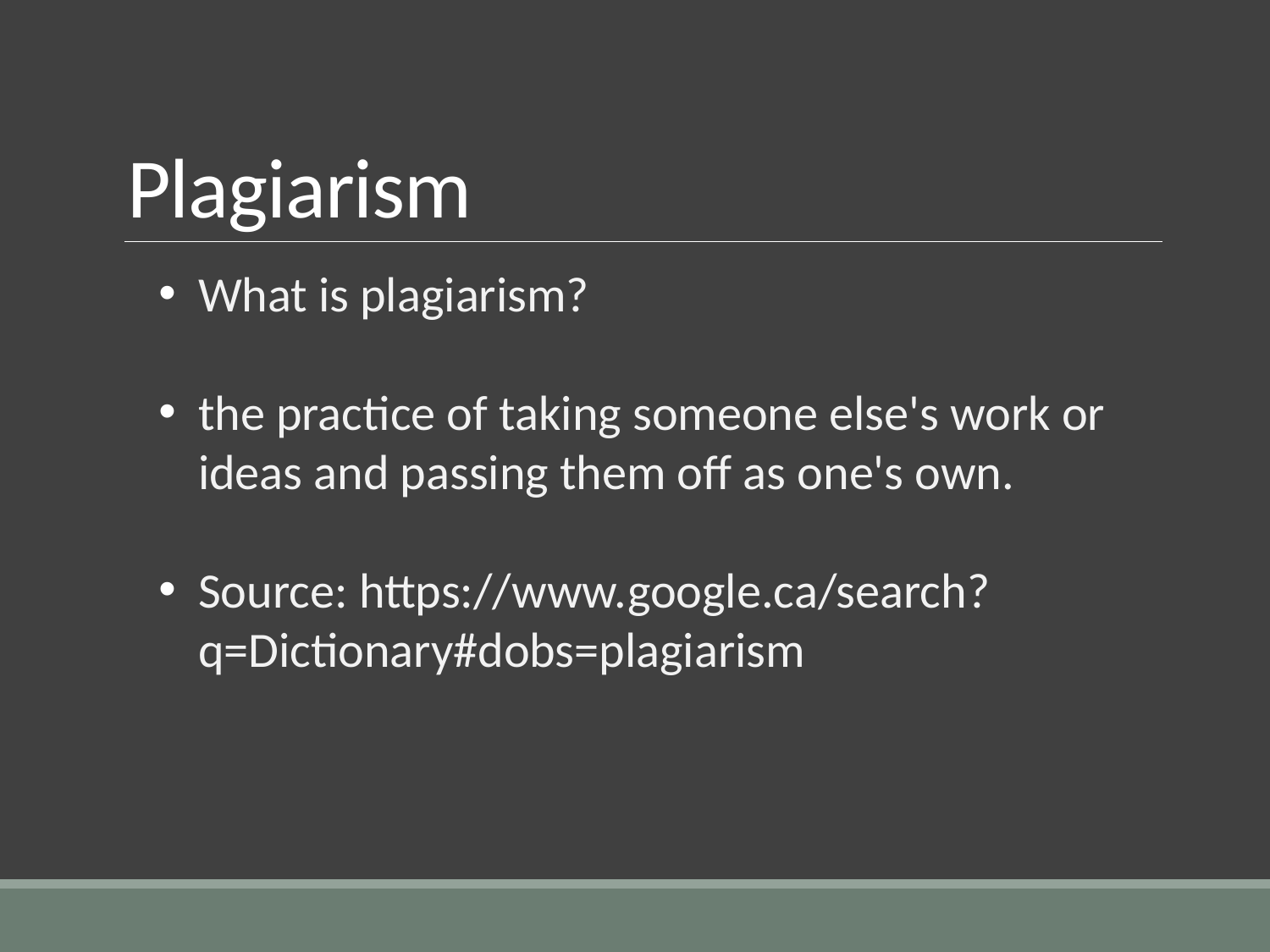

# Plagiarism
What is plagiarism?

the practice of taking someone else's work or ideas and passing them off as one's own.

Source: https://www.google.ca/search?q=Dictionary#dobs=plagiarism